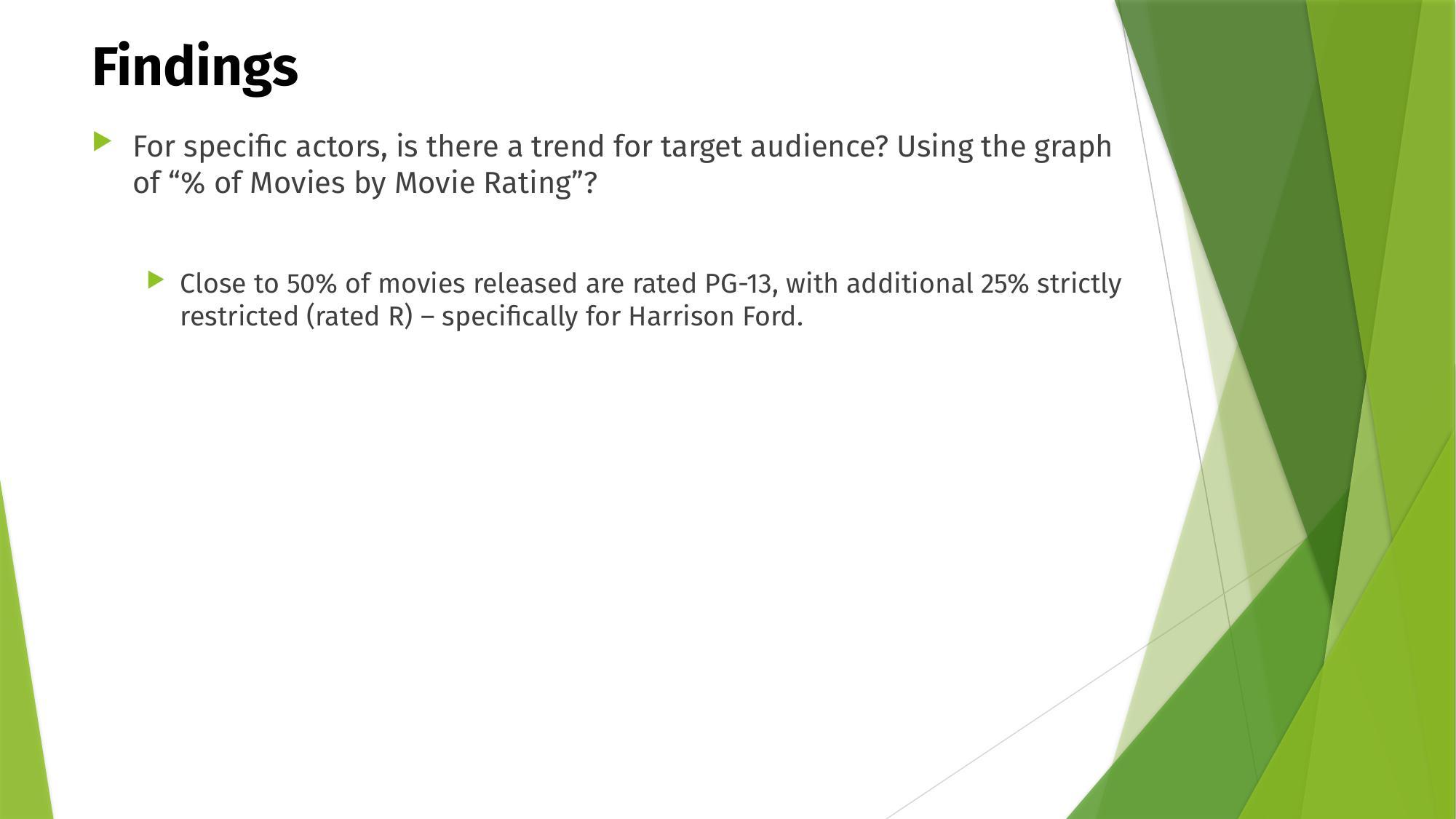

# Findings
For specific actors, is there a trend for target audience? Using the graph of “% of Movies by Movie Rating”?

Close to 50% of movies released are rated PG-13, with additional 25% strictly restricted (rated R) – specifically for Harrison Ford.